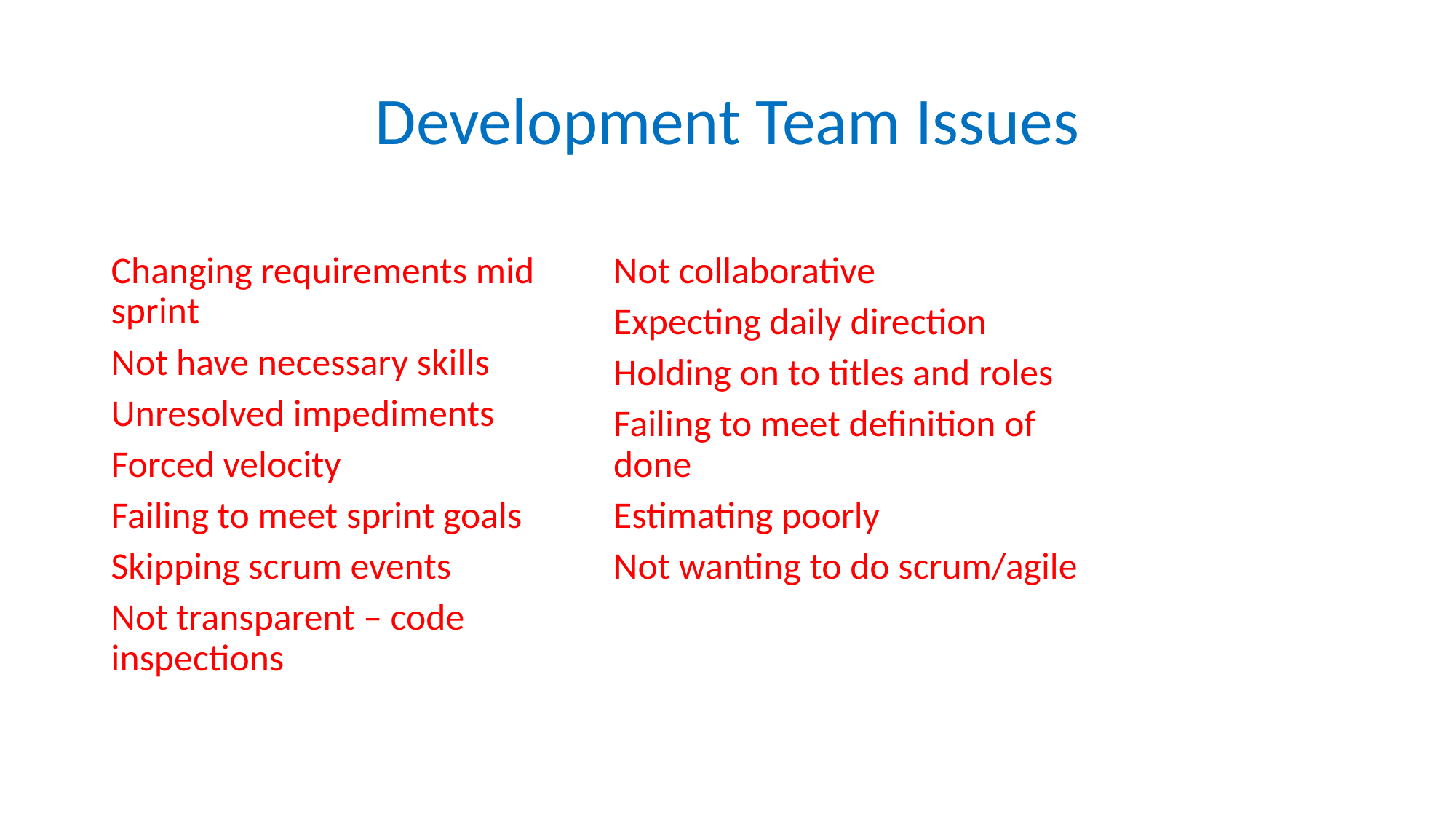

# Development Team Issues
Changing requirements mid sprint
Not have necessary skills
Unresolved impediments
Forced velocity
Failing to meet sprint goals
Skipping scrum events
Not transparent – code inspections

Not collaborative
Expecting daily direction
Holding on to titles and roles
Failing to meet definition of done
Estimating poorly
Not wanting to do scrum/agile